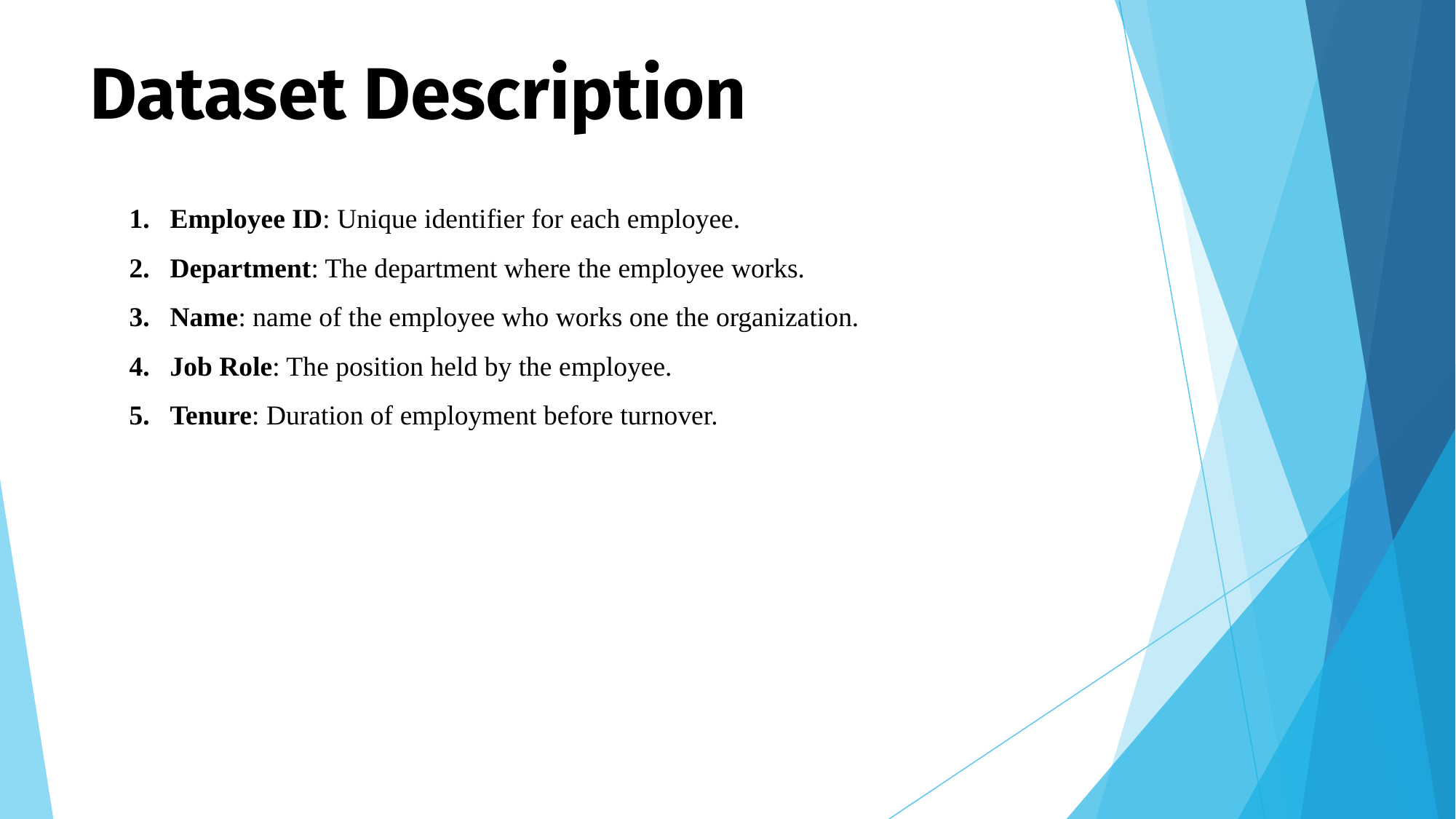

# Dataset Description
Employee ID: Unique identifier for each employee.
Department: The department where the employee works.
Name: name of the employee who works one the organization.
Job Role: The position held by the employee.
Tenure: Duration of employment before turnover.